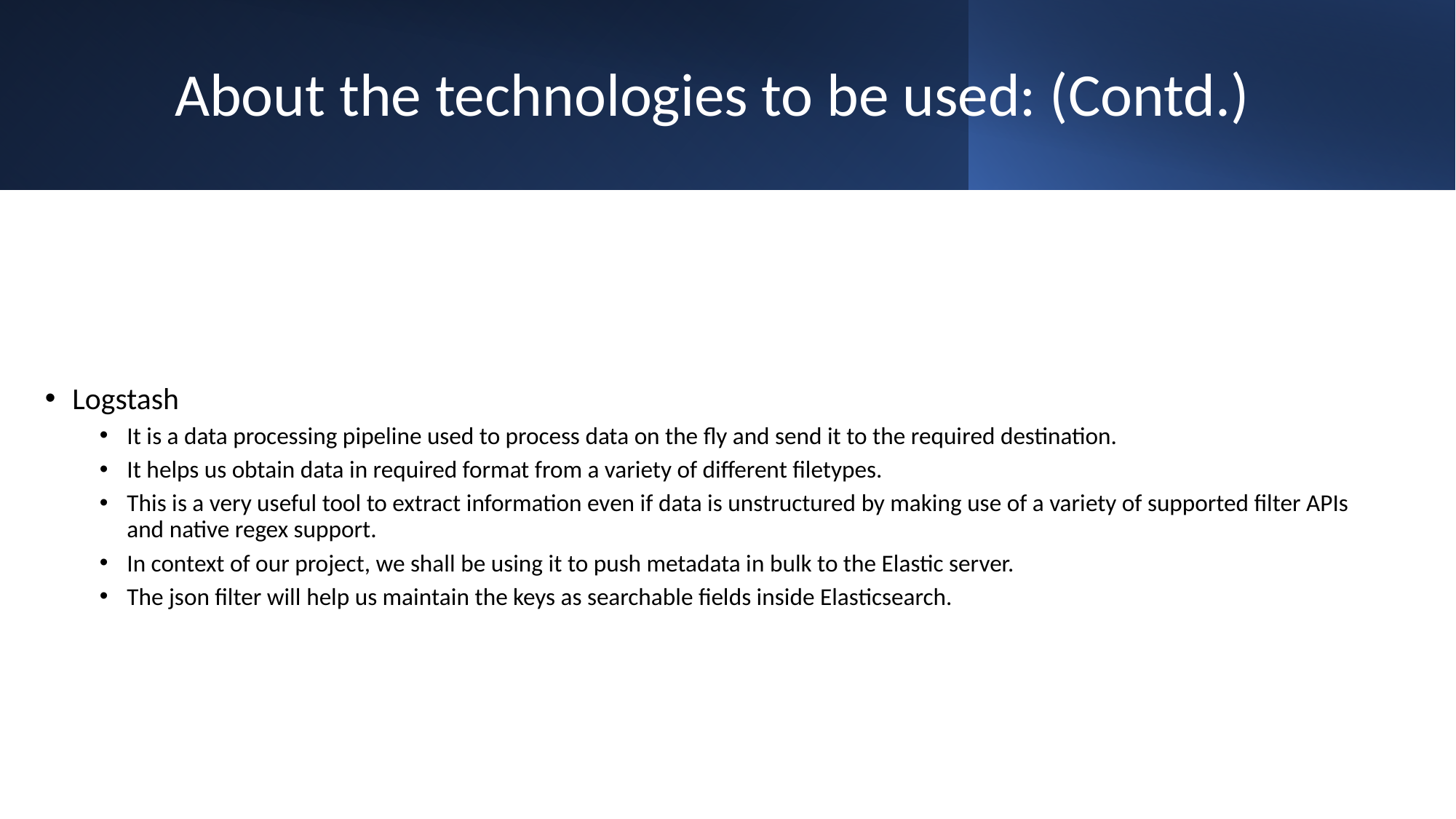

# About the technologies to be used: (Contd.)
Logstash
It is a data processing pipeline used to process data on the fly and send it to the required destination.
It helps us obtain data in required format from a variety of different filetypes.
This is a very useful tool to extract information even if data is unstructured by making use of a variety of supported filter APIs and native regex support.
In context of our project, we shall be using it to push metadata in bulk to the Elastic server.
The json filter will help us maintain the keys as searchable fields inside Elasticsearch.